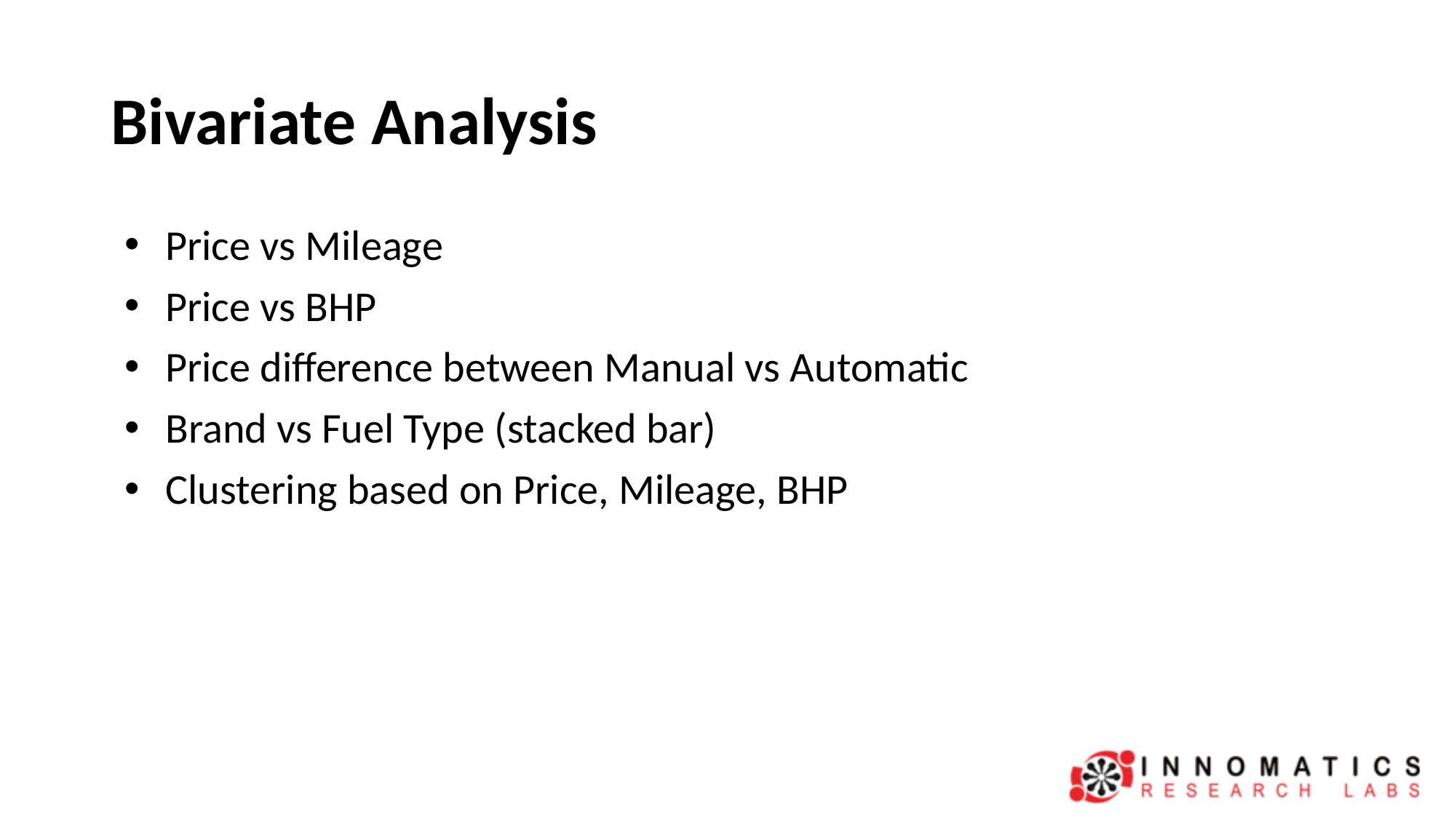

# Bivariate Analysis
Price vs Mileage
Price vs BHP
Price difference between Manual vs Automatic
Brand vs Fuel Type (stacked bar)
Clustering based on Price, Mileage, BHP